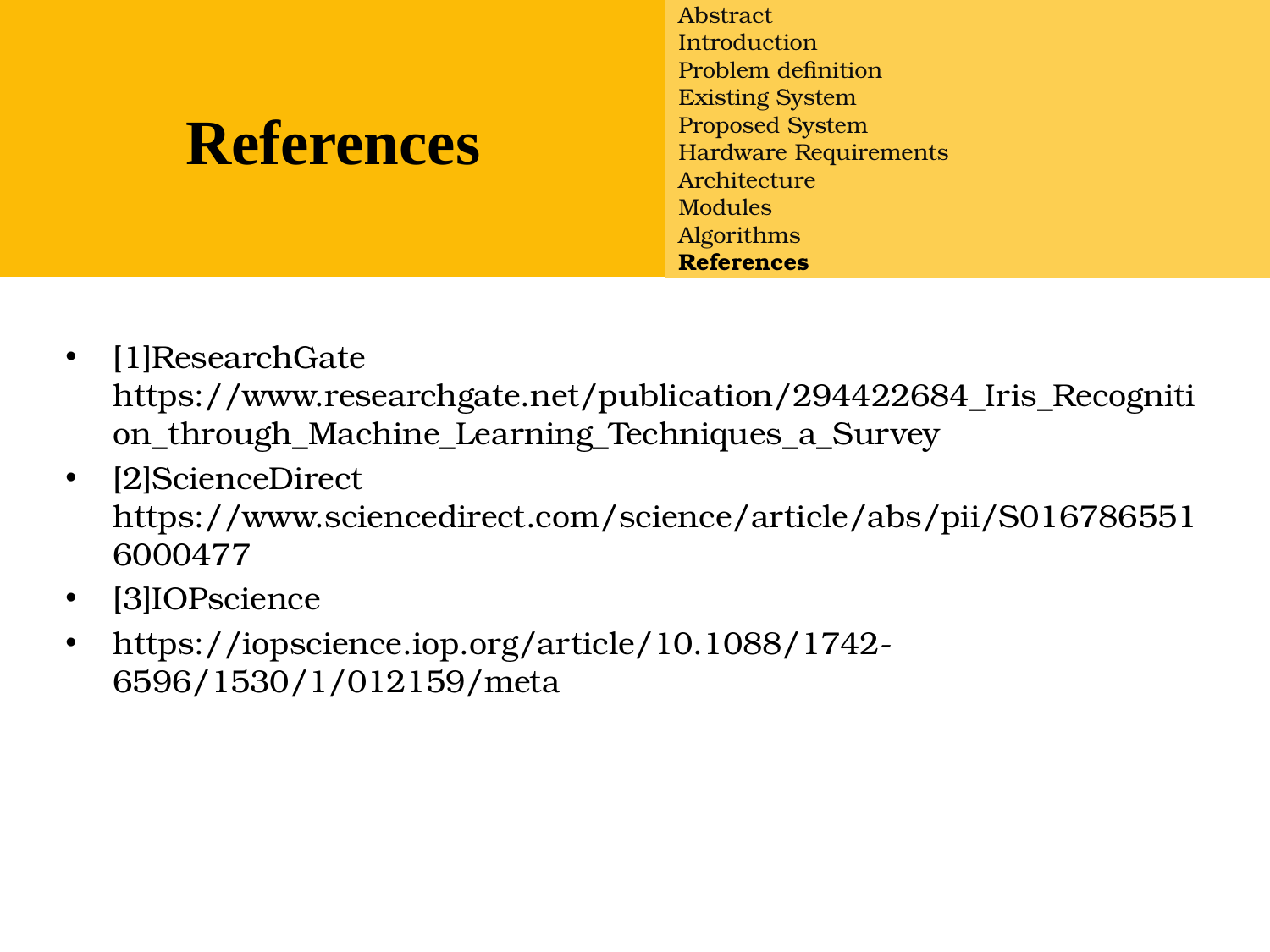

Introduction
Existing System
Proposed System
Software requirements
References
Abstract
Introduction
Problem definition
Existing System
Proposed System
Hardware Requirements
Architecture
Modules
Algorithms
References

References

[1]ResearchGate https://www.researchgate.net/publication/294422684_Iris_Recognition_through_Machine_Learning_Techniques_a_Survey
[2]ScienceDirect https://www.sciencedirect.com/science/article/abs/pii/S0167865516000477
[3]IOPscience
https://iopscience.iop.org/article/10.1088/1742-6596/1530/1/012159/meta

2/1